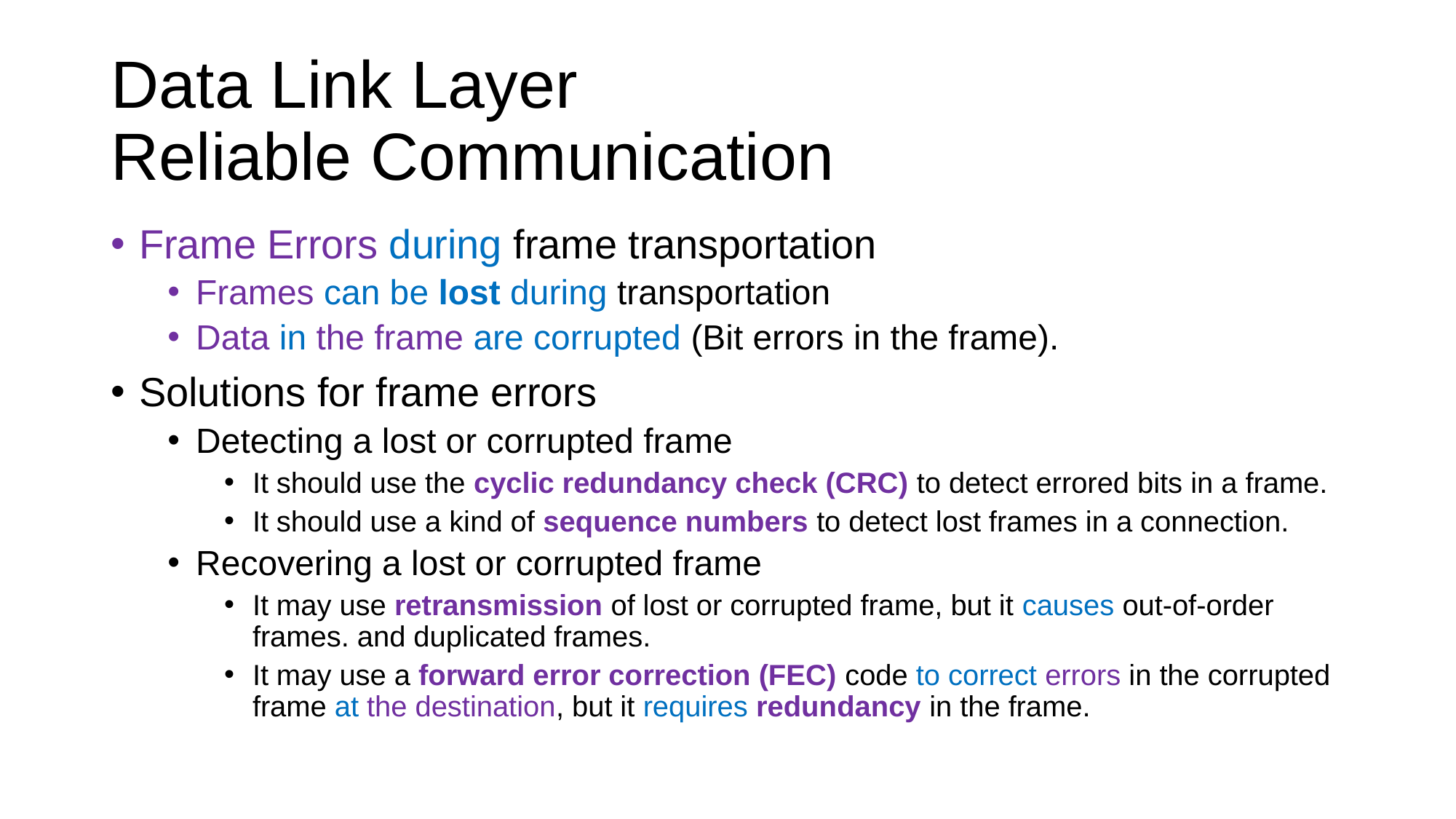

# Data Link Layer Reliable Communication
Frame Errors during frame transportation
Frames can be lost during transportation
Data in the frame are corrupted (Bit errors in the frame).
Solutions for frame errors
Detecting a lost or corrupted frame
It should use the cyclic redundancy check (CRC) to detect errored bits in a frame.
It should use a kind of sequence numbers to detect lost frames in a connection.
Recovering a lost or corrupted frame
It may use retransmission of lost or corrupted frame, but it causes out-of-order frames. and duplicated frames.
It may use a forward error correction (FEC) code to correct errors in the corrupted frame at the destination, but it requires redundancy in the frame.